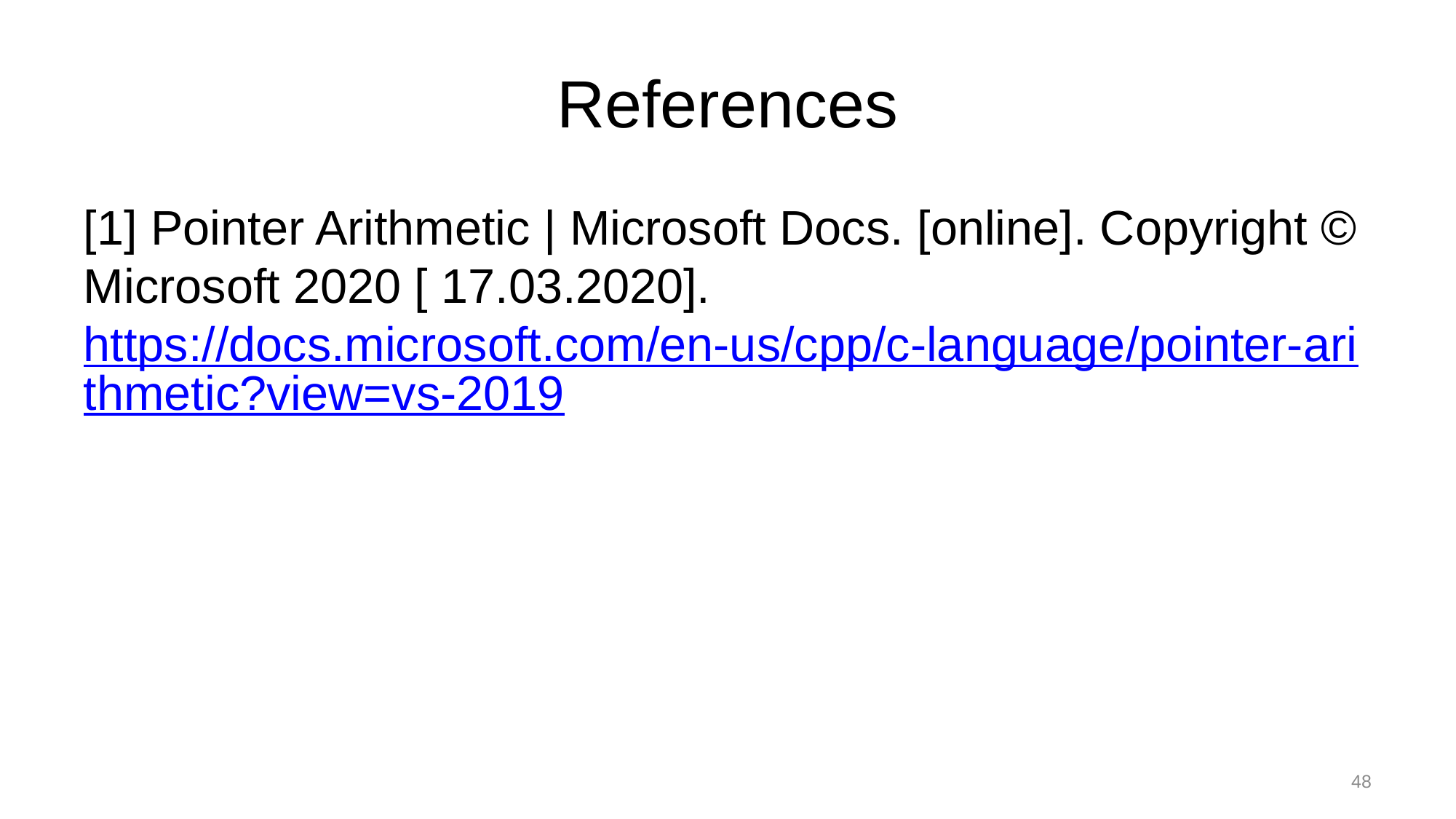

# References
[1] Pointer Arithmetic | Microsoft Docs. [online]. Copyright © Microsoft 2020 [ 17.03.2020]. https://docs.microsoft.com/en-us/cpp/c-language/pointer-arithmetic?view=vs-2019
48